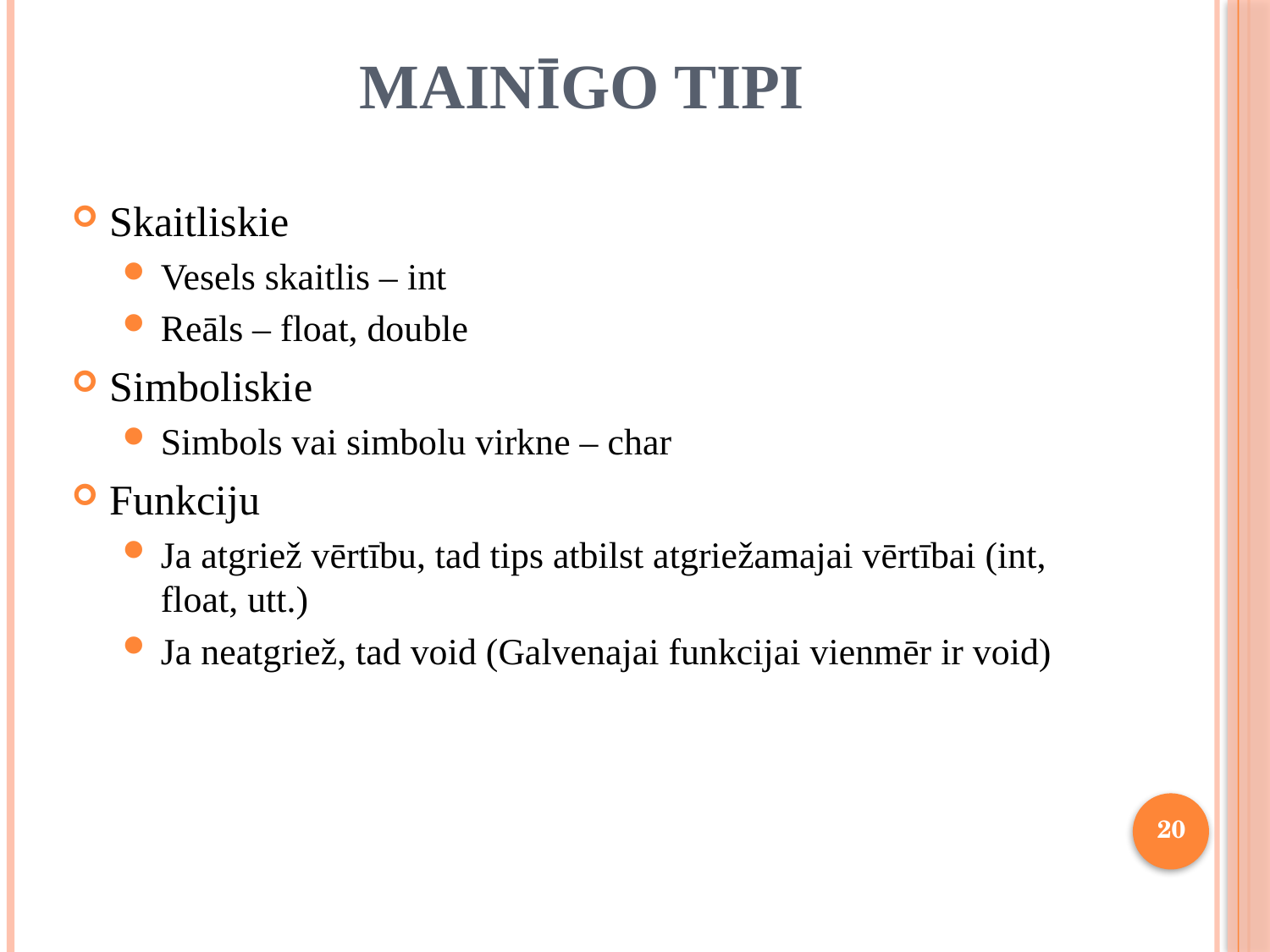

# Mainīgo tipi
Skaitliskie
Vesels skaitlis – int
Reāls – float, double
Simboliskie
Simbols vai simbolu virkne – char
Funkciju
Ja atgriež vērtību, tad tips atbilst atgriežamajai vērtībai (int, float, utt.)
Ja neatgriež, tad void (Galvenajai funkcijai vienmēr ir void)
20